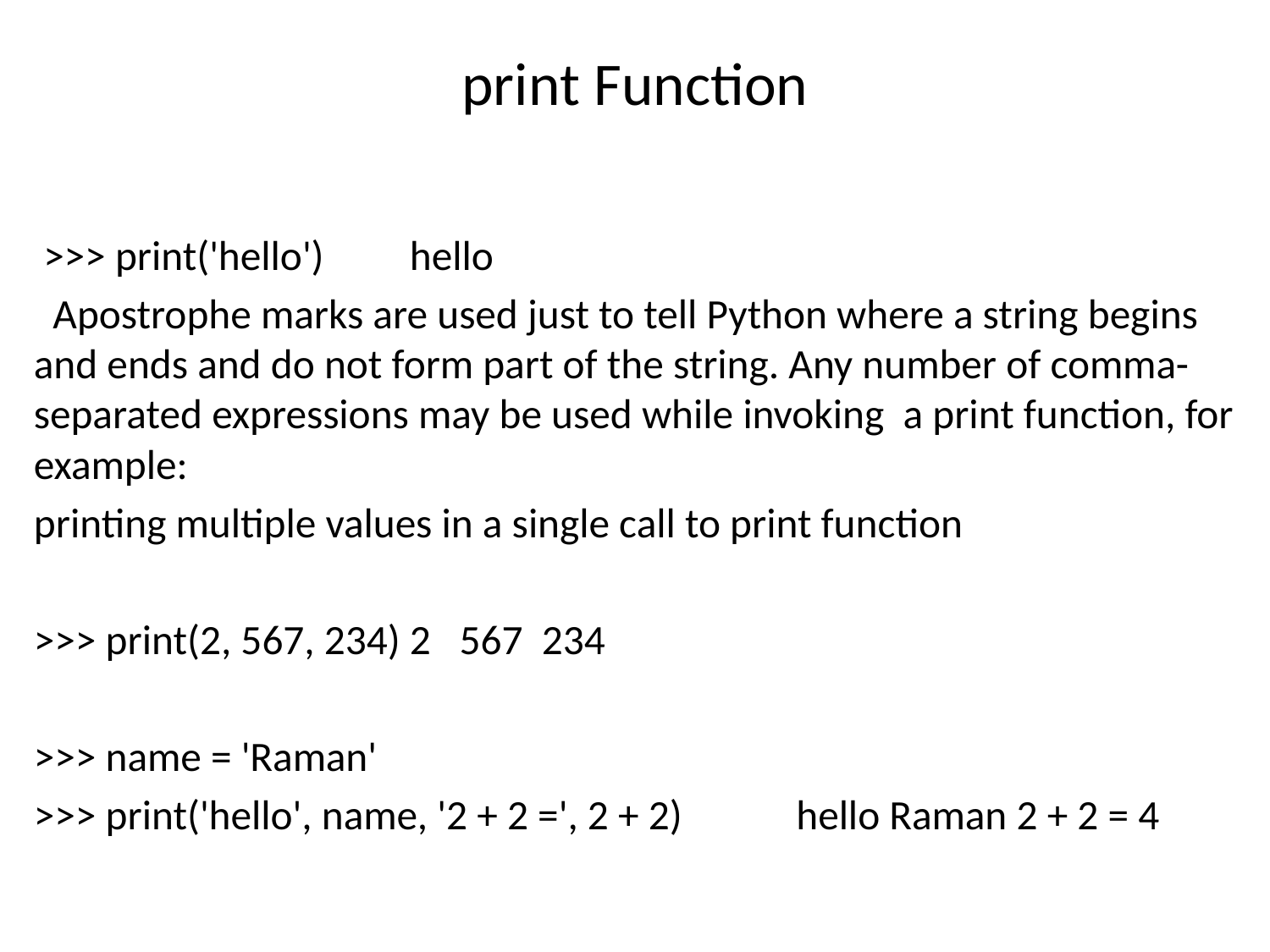

# print Function
 >>> print('hello') 			hello
  Apostrophe marks are used just to tell Python where a string begins and ends and do not form part of the string. Any number of comma-separated expressions may be used while invoking  a print function, for example:
printing multiple values in a single call to print function

>>> print(2, 567, 234)				2   567  234

>>> name = 'Raman'
>>> print('hello', name, '2 + 2 =', 2 + 2)            hello Raman 2 + 2 = 4